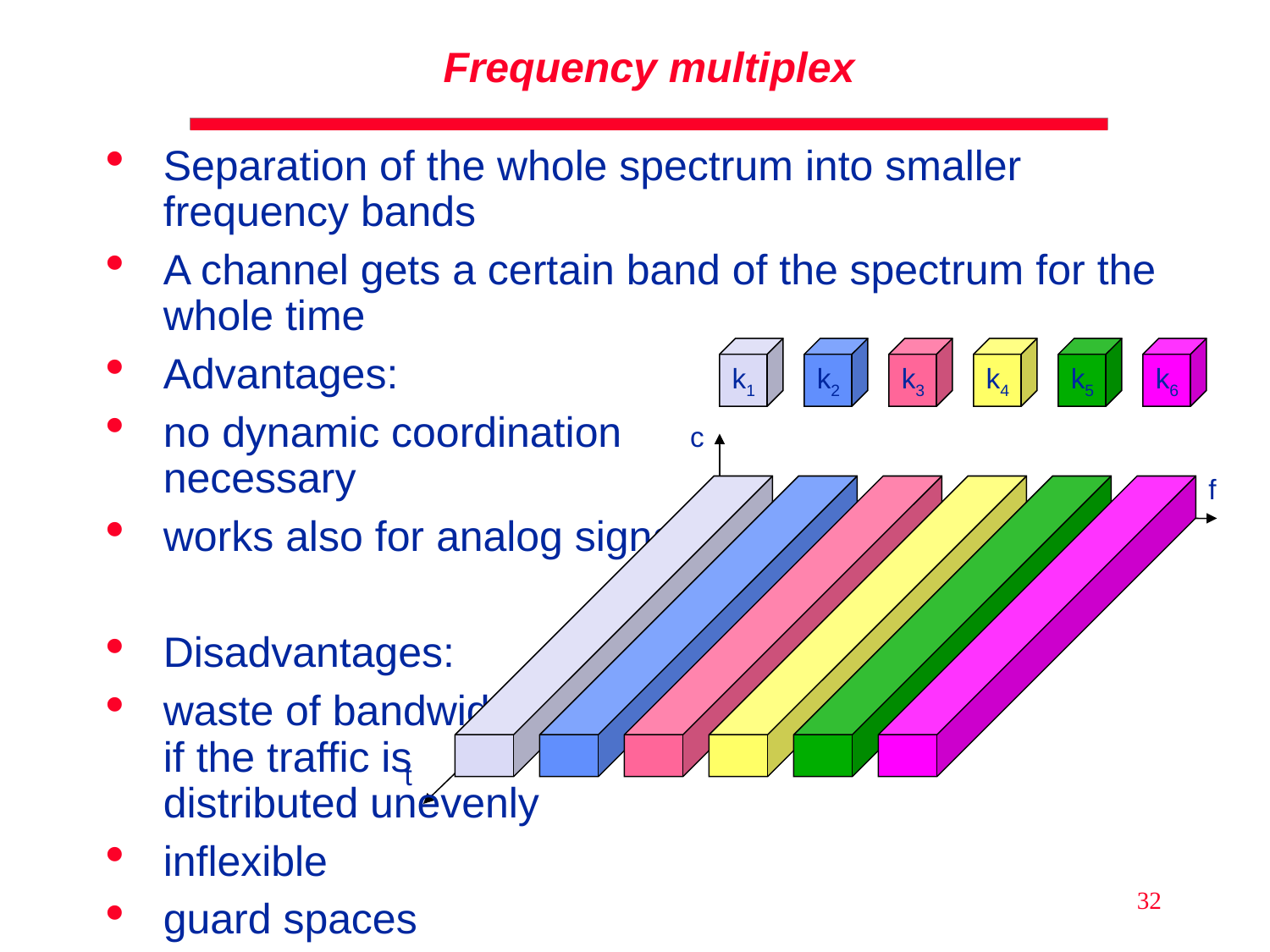

# Frequency multiplex
Separation of the whole spectrum into smaller frequency bands
A channel gets a certain band of the spectrum for the whole time
Advantages:
no dynamic coordination
necessary
works also for analog signals

Disadvantages:
waste of bandwidth
if the traffic is
distributed unevenly
inflexible
guard spaces

k1
k2
k3
k4
k5
k6
c

f

t
32